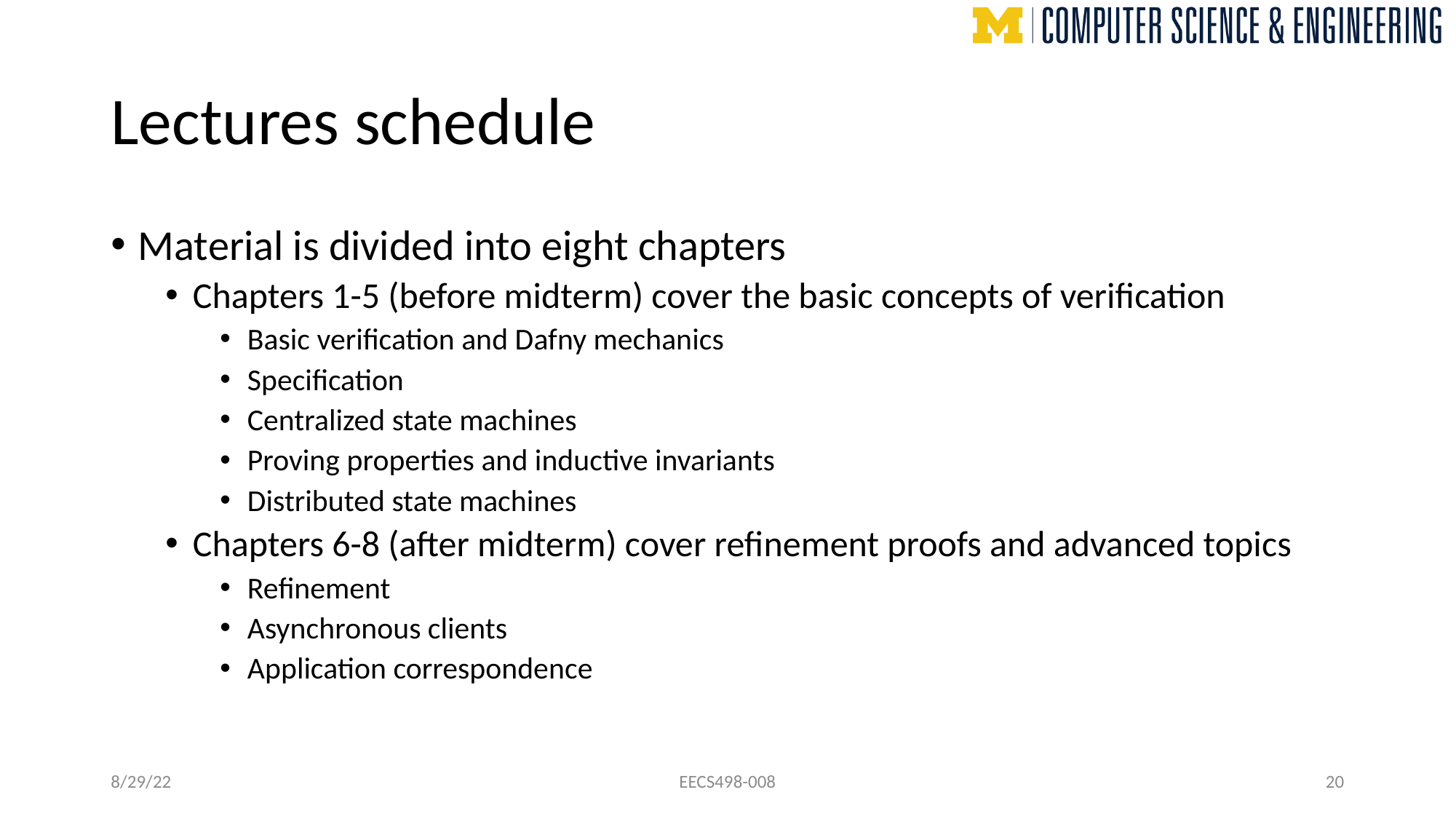

# Lectures schedule
Material is divided into eight chapters
Chapters 1-5 (before midterm) cover the basic concepts of verification
Basic verification and Dafny mechanics
Specification
Centralized state machines
Proving properties and inductive invariants
Distributed state machines
Chapters 6-8 (after midterm) cover refinement proofs and advanced topics
Refinement
Asynchronous clients
Application correspondence
8/29/22
EECS498-008
20